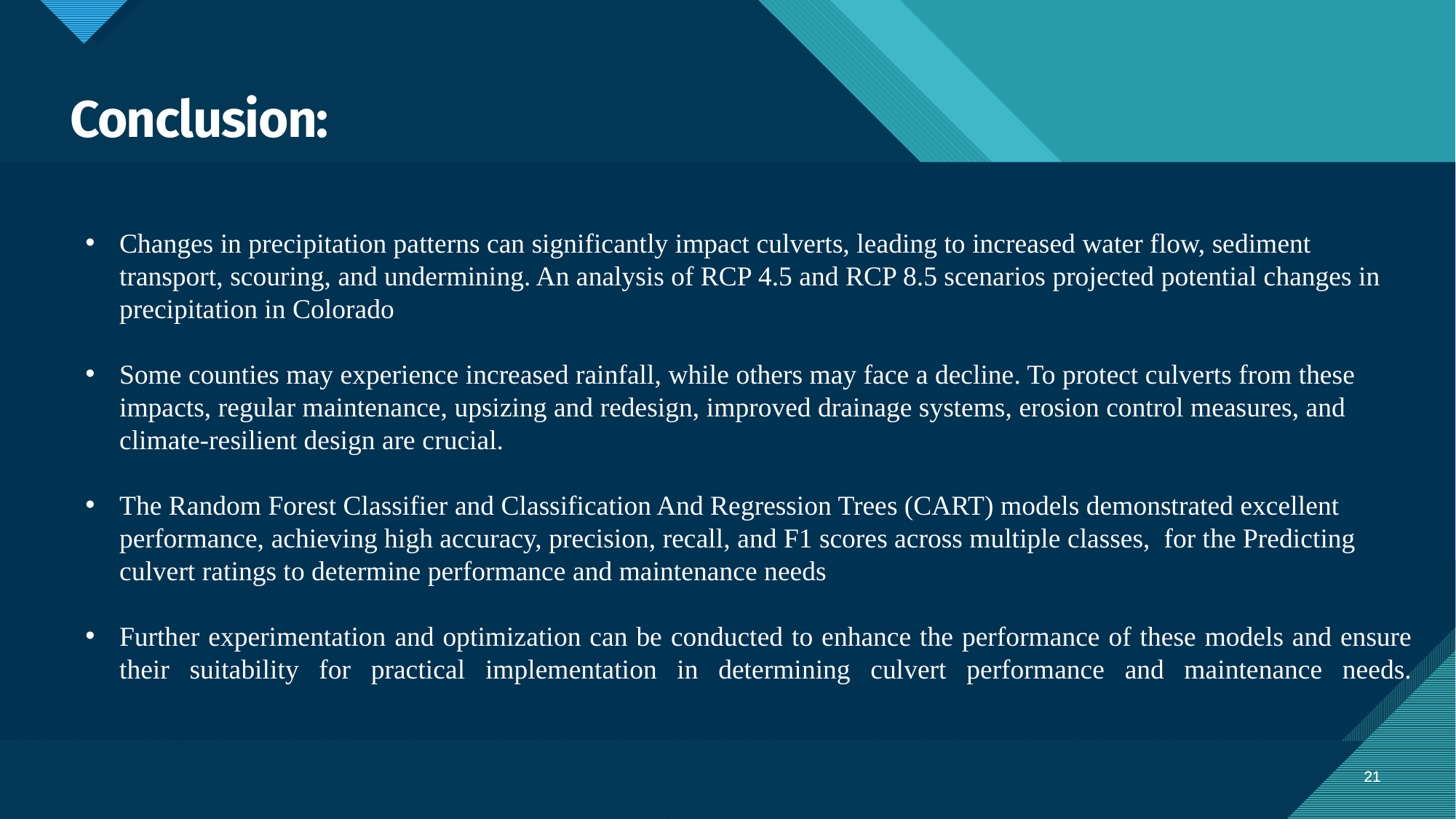

# Conclusion:
Changes in precipitation patterns can significantly impact culverts, leading to increased water flow, sediment transport, scouring, and undermining. An analysis of RCP 4.5 and RCP 8.5 scenarios projected potential changes in precipitation in Colorado

Some counties may experience increased rainfall, while others may face a decline. To protect culverts from these impacts, regular maintenance, upsizing and redesign, improved drainage systems, erosion control measures, and climate-resilient design are crucial.

The Random Forest Classifier and Classification And Regression Trees (CART) models demonstrated excellent performance, achieving high accuracy, precision, recall, and F1 scores across multiple classes,  for the Predicting culvert ratings to determine performance and maintenance needs

Further experimentation and optimization can be conducted to enhance the performance of these models and ensure their suitability for practical implementation in determining culvert performance and maintenance needs.

21
21